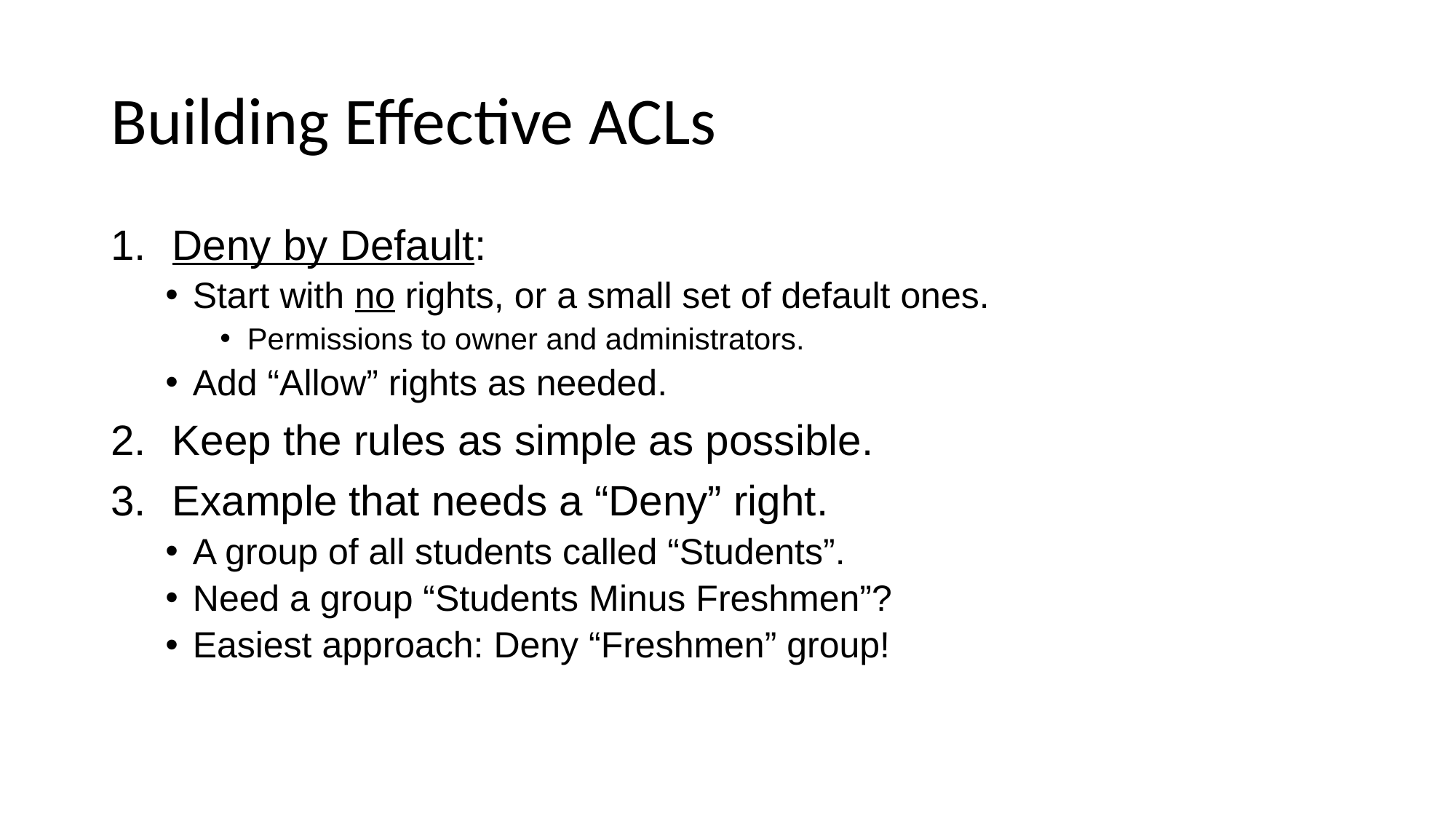

# Building Effective ACLs
Deny by Default:
Start with no rights, or a small set of default ones.
Permissions to owner and administrators.
Add “Allow” rights as needed.
Keep the rules as simple as possible.
Example that needs a “Deny” right.
A group of all students called “Students”.
Need a group “Students Minus Freshmen”?
Easiest approach: Deny “Freshmen” group!